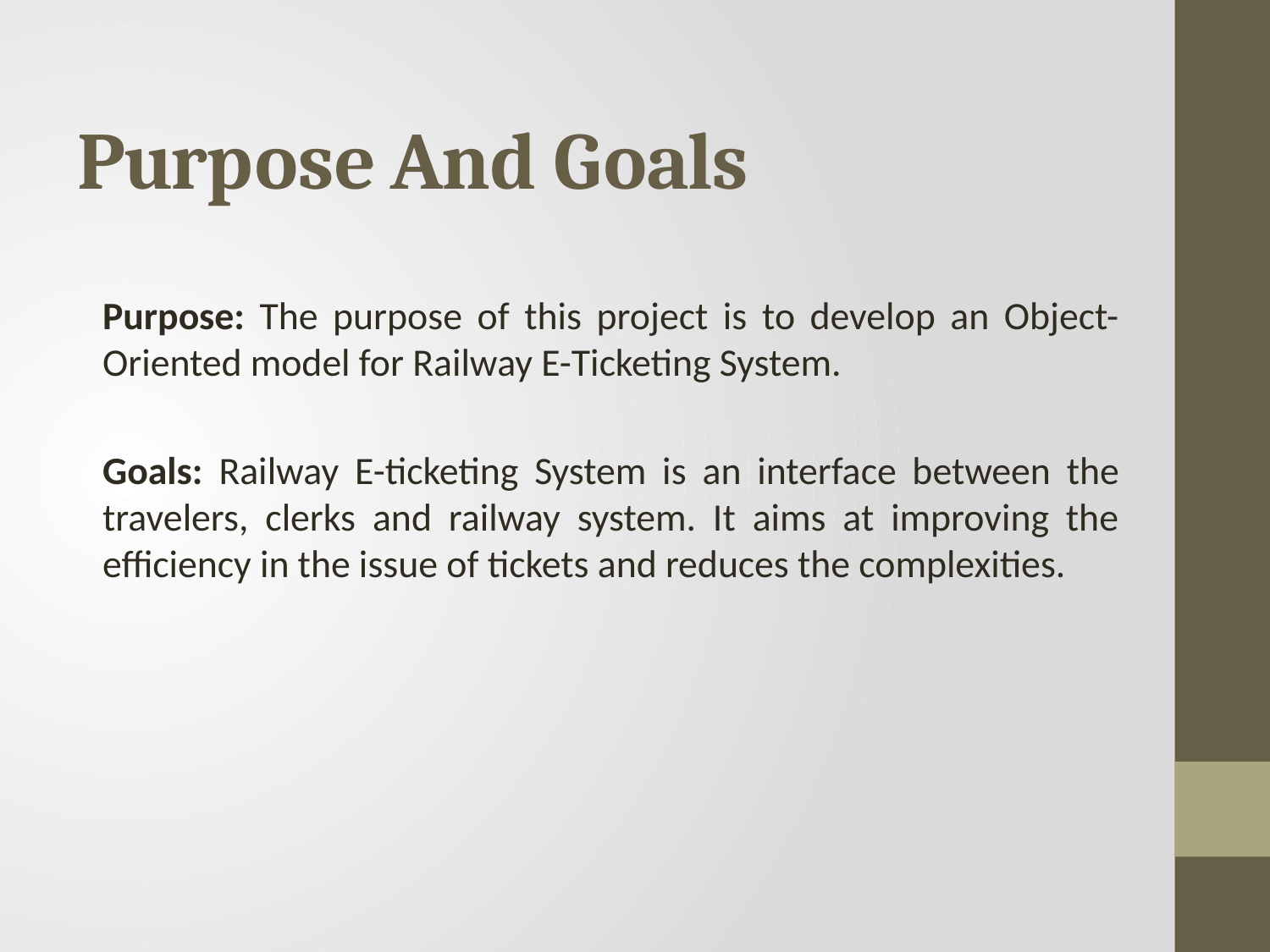

# Purpose And Goals
Purpose: The purpose of this project is to develop an Object-Oriented model for Railway E-Ticketing System.

Goals: Railway E-ticketing System is an interface between the travelers, clerks and railway system. It aims at improving the efficiency in the issue of tickets and reduces the complexities.